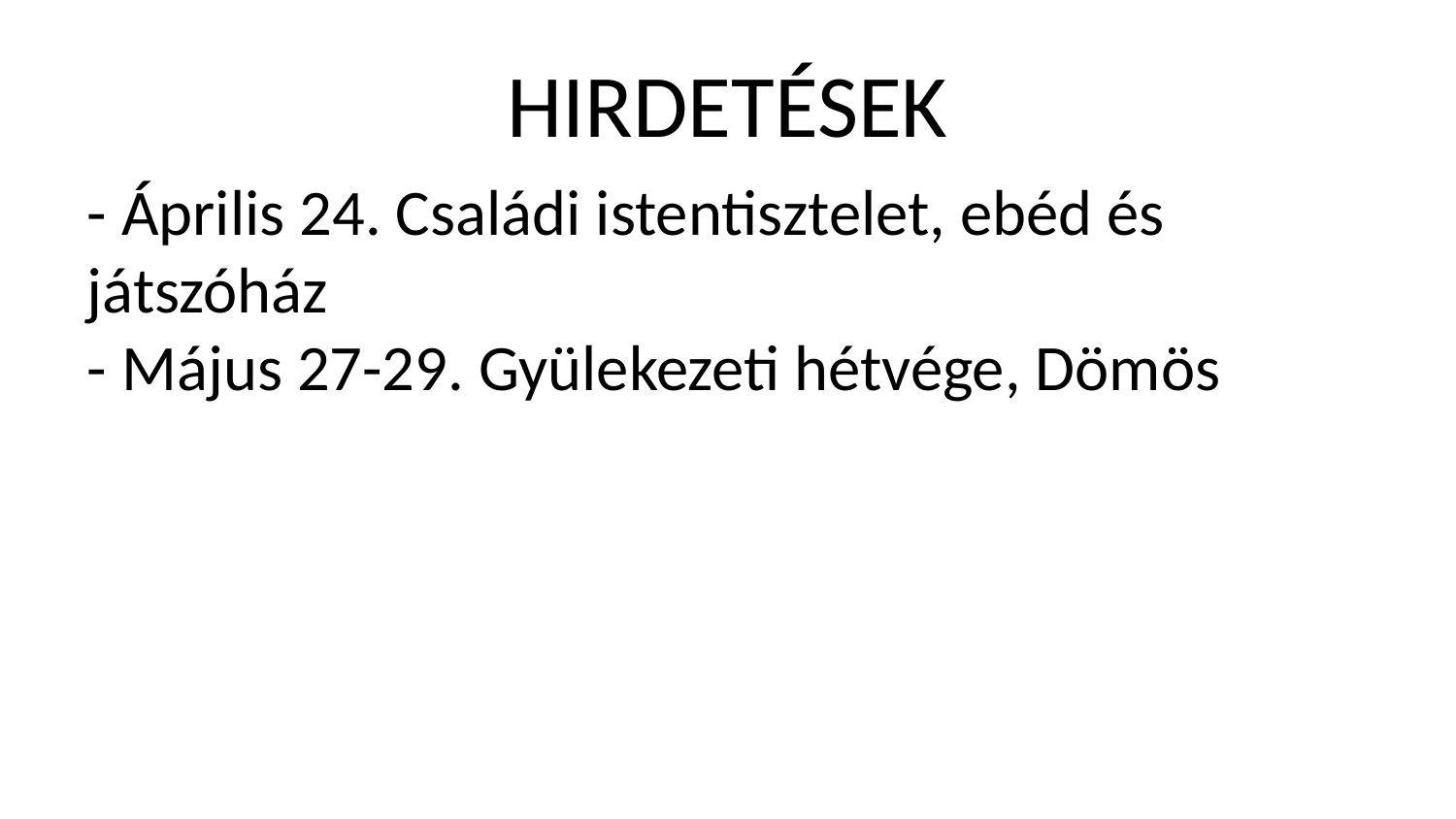

HIRDETÉSEK
- Április 24. Családi istentisztelet, ebéd és játszóház
- Május 27-29. Gyülekezeti hétvége, Dömös